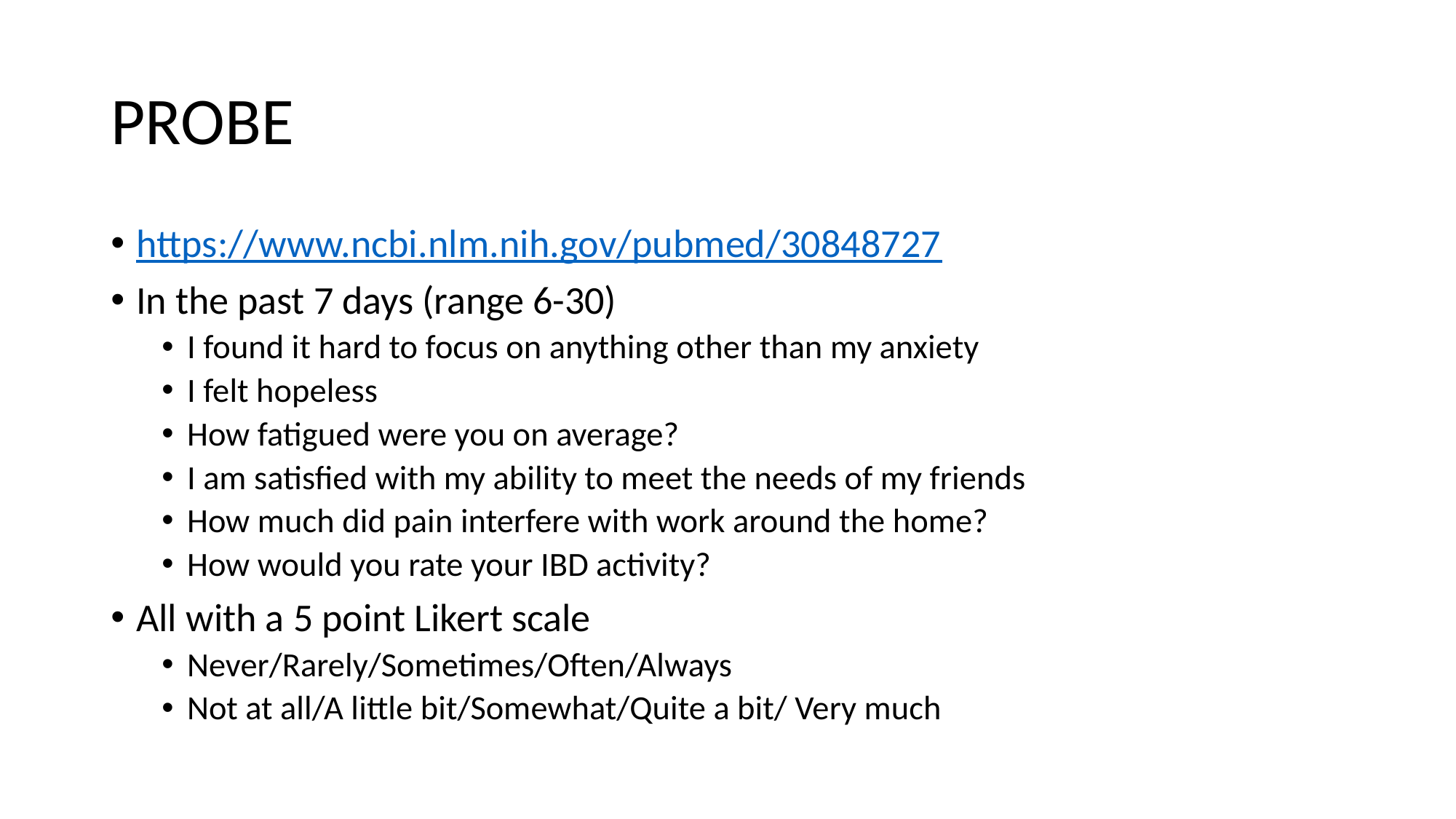

# PROBE
https://www.ncbi.nlm.nih.gov/pubmed/30848727
In the past 7 days (range 6-30)
I found it hard to focus on anything other than my anxiety
I felt hopeless
How fatigued were you on average?
I am satisfied with my ability to meet the needs of my friends
How much did pain interfere with work around the home?
How would you rate your IBD activity?
All with a 5 point Likert scale
Never/Rarely/Sometimes/Often/Always
Not at all/A little bit/Somewhat/Quite a bit/ Very much